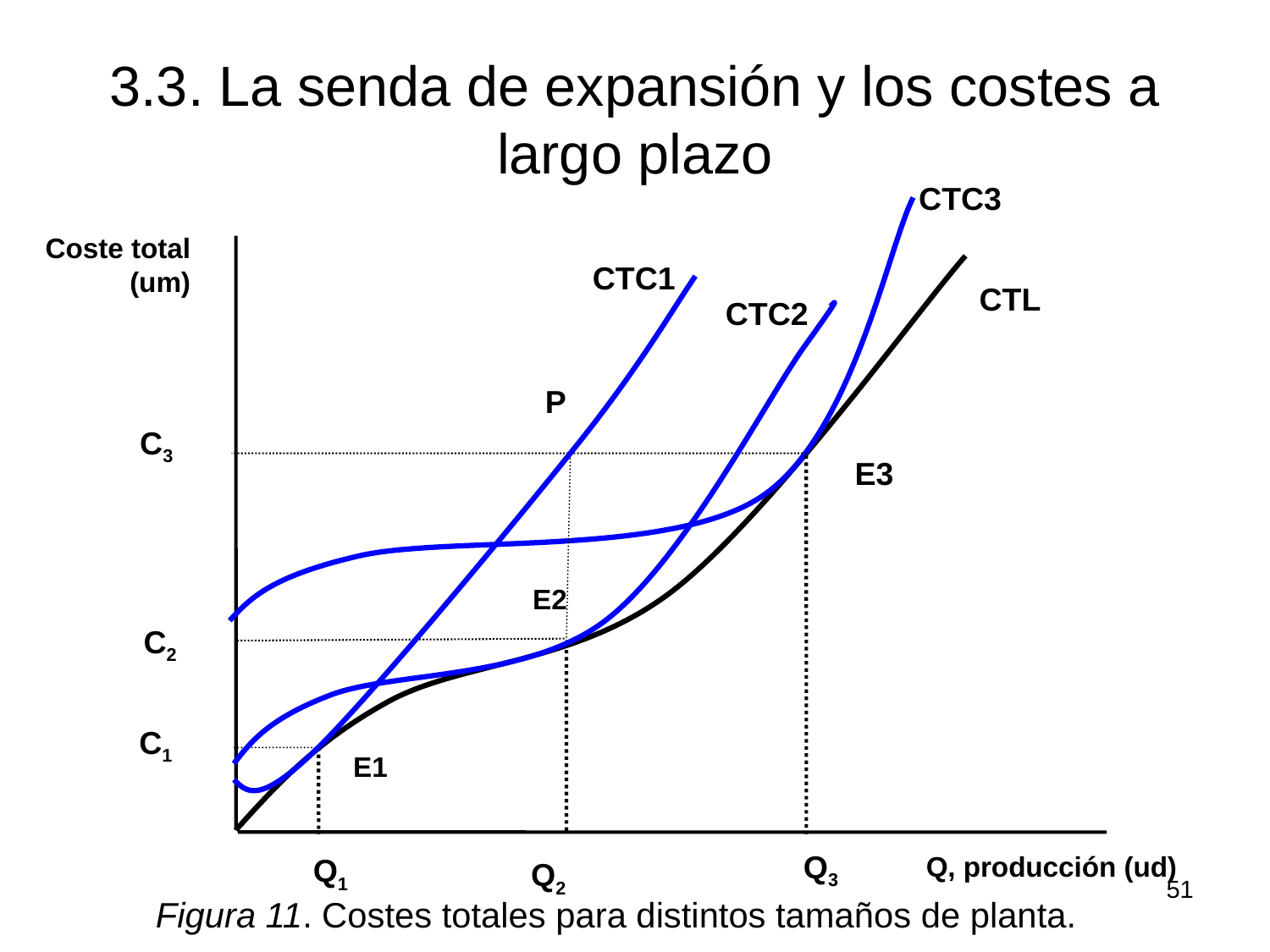

# 3.3. La senda de expansión y los costes a largo plazo
CTC3

Coste total
(um)

CTC1

CTL

CTC2

P
C3
E3

E2
C2

C1
E1

Q, producción (ud)
Q3
Q1
Q2
51
Figura 11. Costes totales para distintos tamaños de planta.